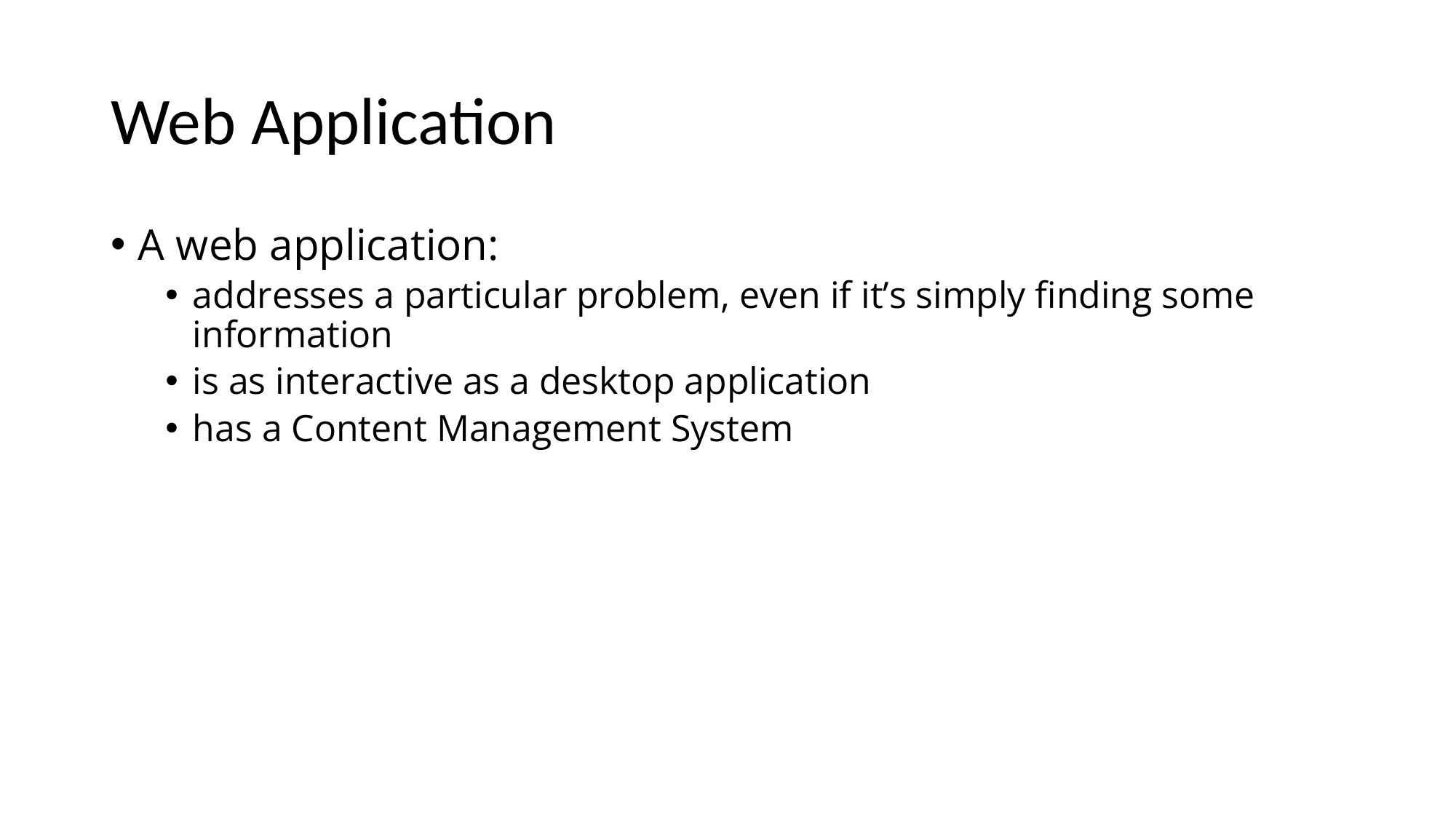

# Web Application
A web application:
addresses a particular problem, even if it’s simply finding some information
is as interactive as a desktop application
has a Content Management System